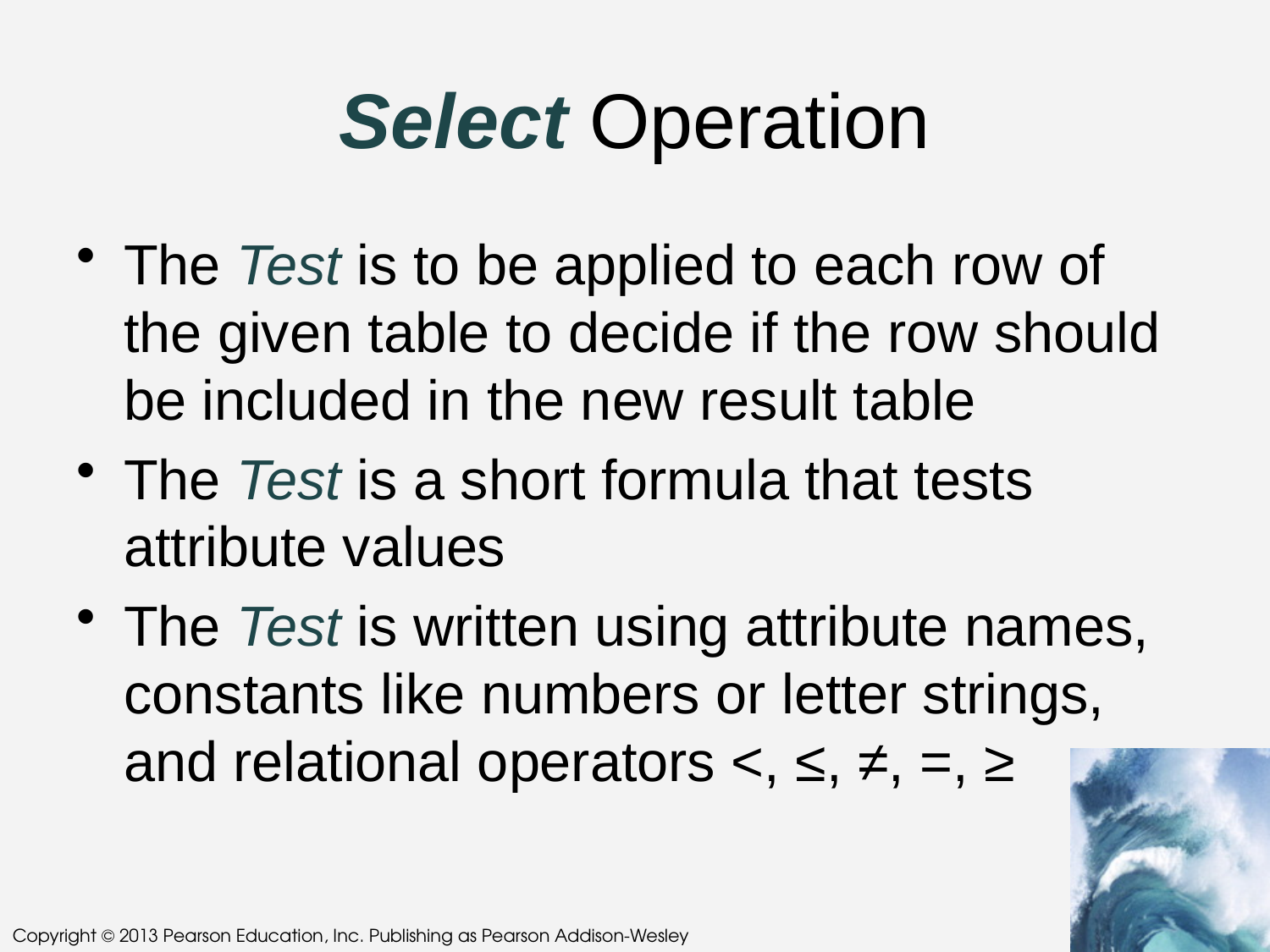

# Select Operation
The Test is to be applied to each row of the given table to decide if the row should be included in the new result table
The Test is a short formula that tests attribute values
The Test is written using attribute names, constants like numbers or letter strings, and relational operators <, ≤, ≠, =, ≥